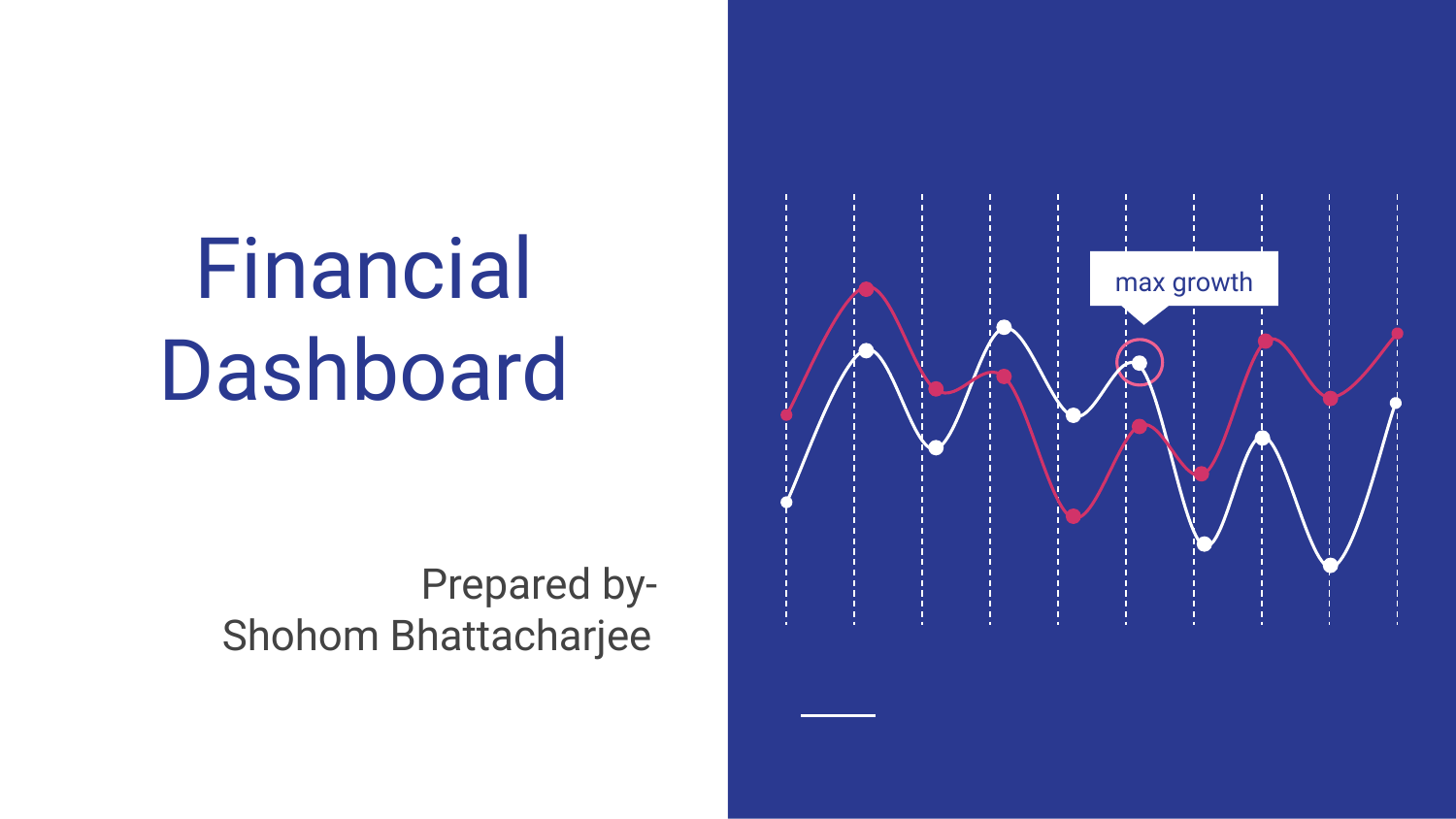

# Financial Dashboard

max growth

Prepared by-
Shohom Bhattacharjee